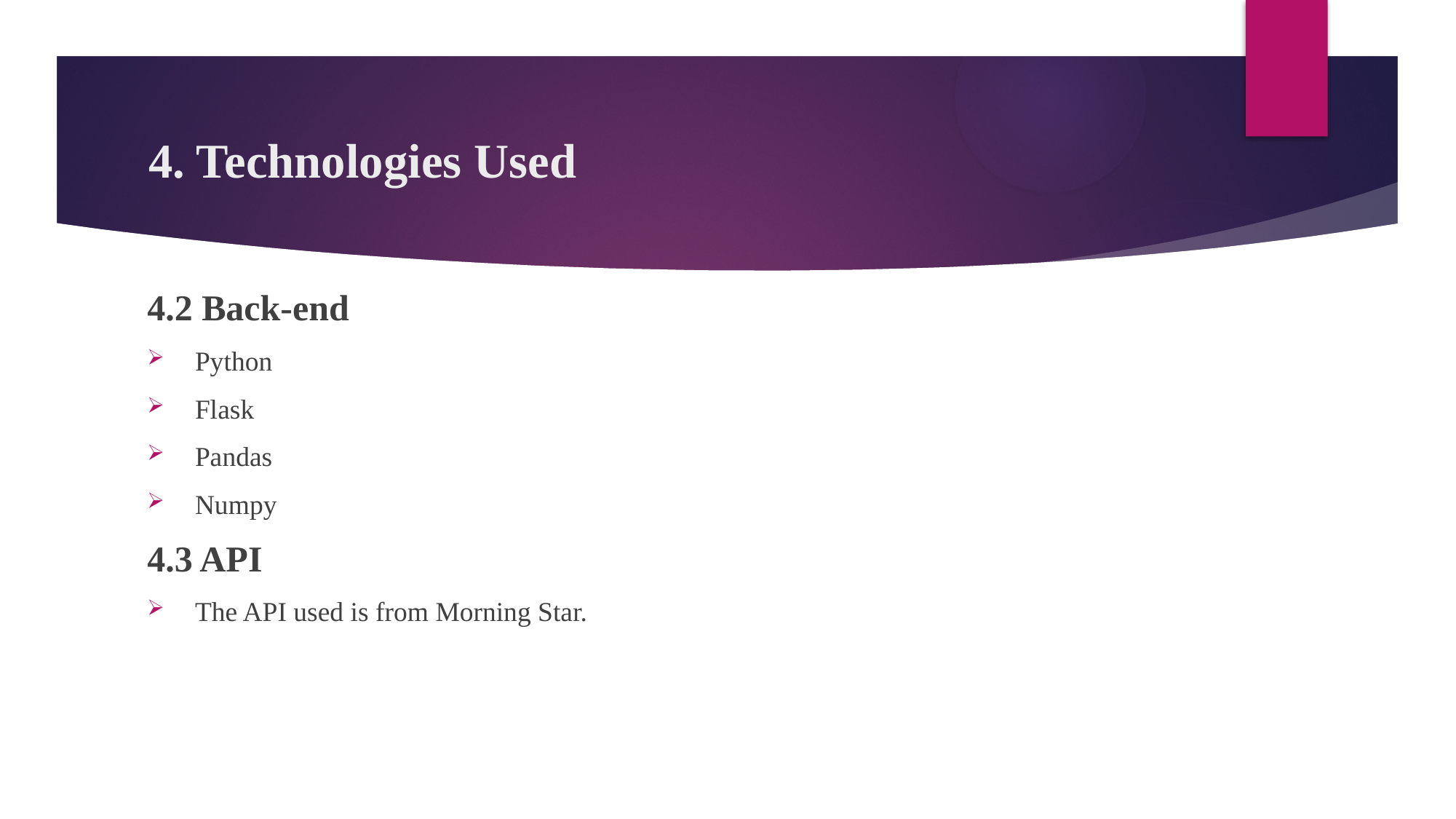

# 4. Technologies Used
4.2 Back-end
 Python
 Flask
 Pandas
 Numpy
4.3 API
 The API used is from Morning Star.